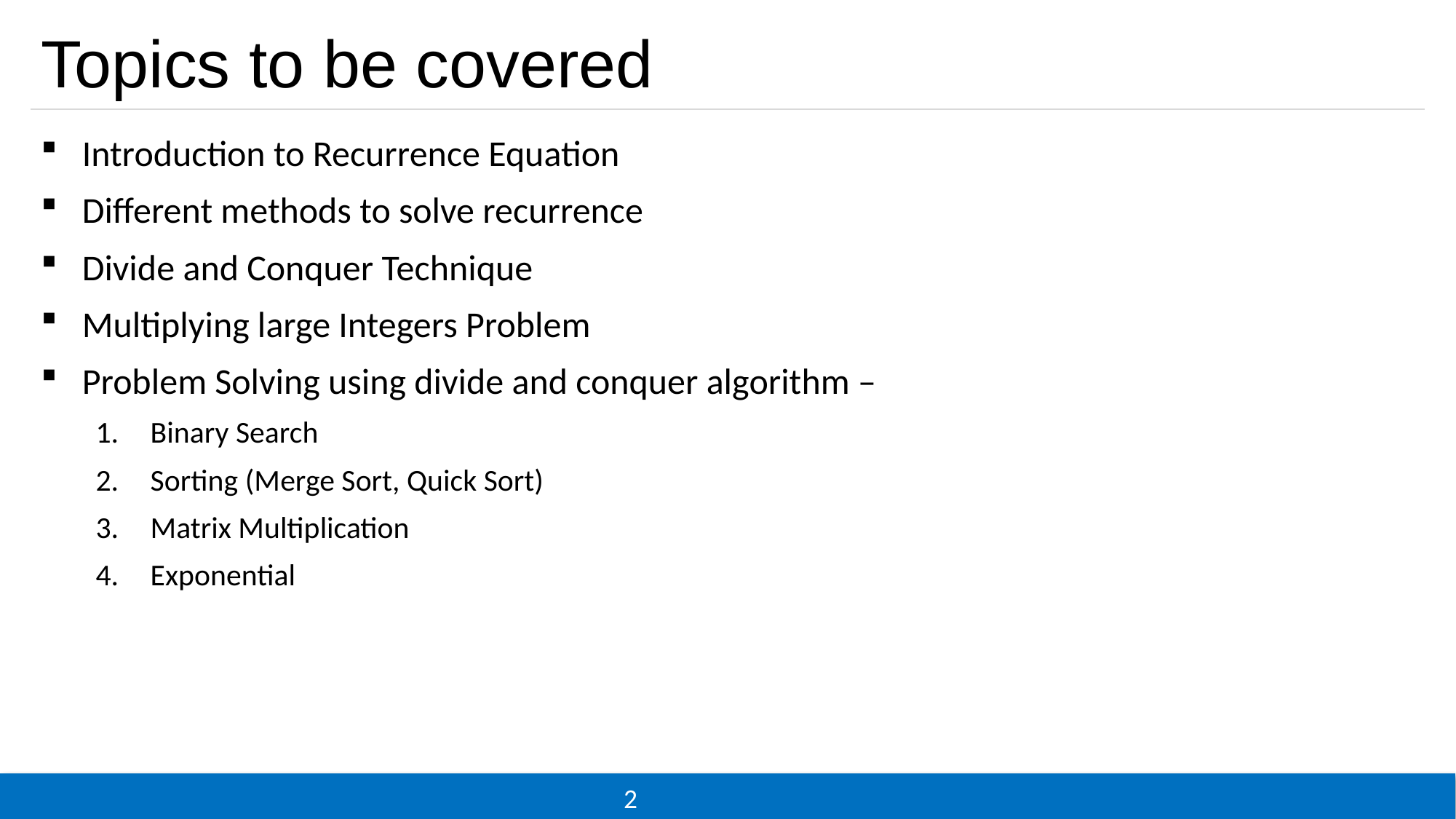

# Topics to be covered
Introduction to Recurrence Equation
Different methods to solve recurrence
Divide and Conquer Technique
Multiplying large Integers Problem
Problem Solving using divide and conquer algorithm –
Binary Search
Sorting (Merge Sort, Quick Sort)
Matrix Multiplication
Exponential
2